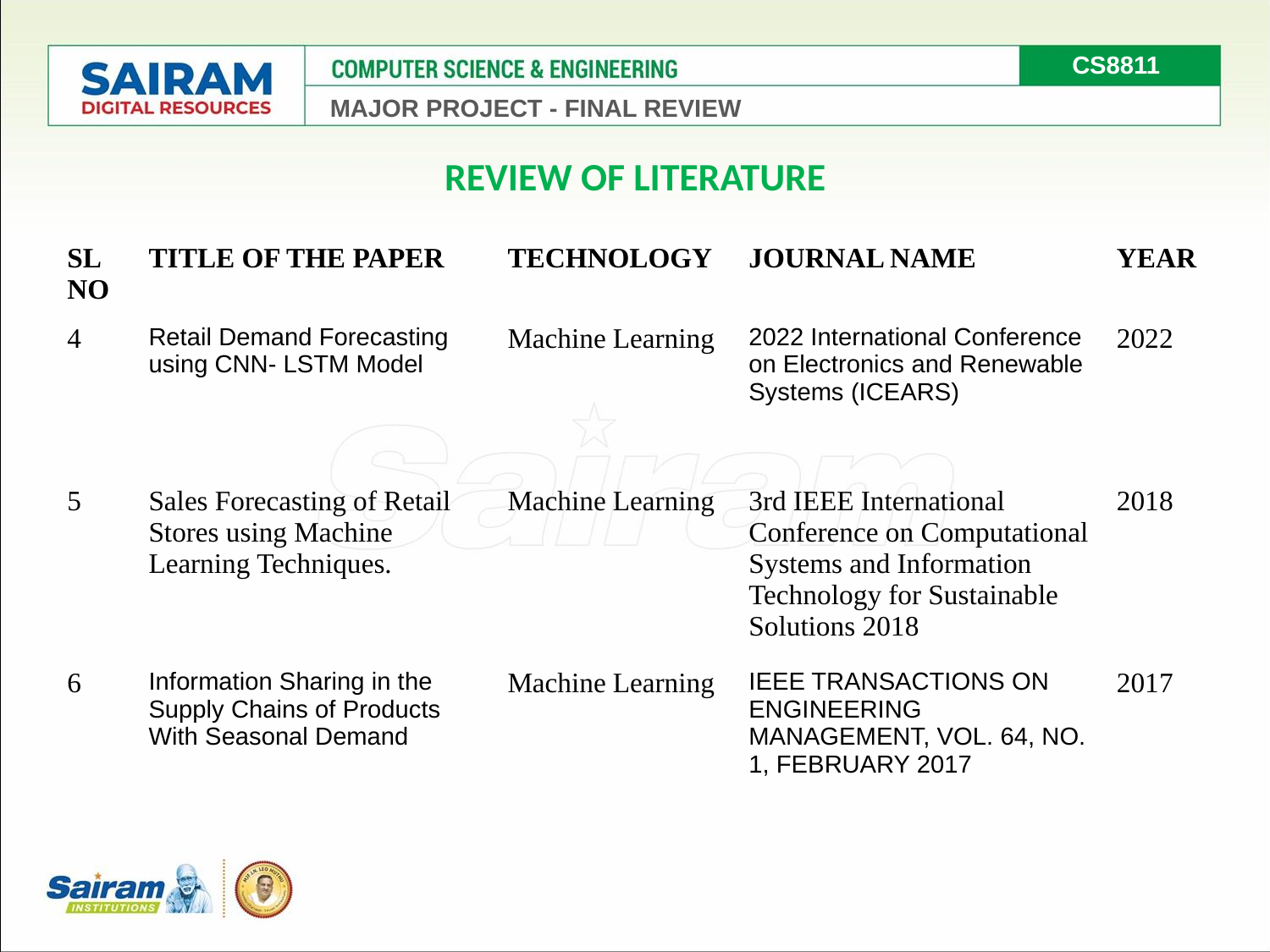

CS8811
MAJOR PROJECT - FINAL REVIEW
REVIEW OF LITERATURE
| SL NO | TITLE OF THE PAPER | TECHNOLOGY | JOURNAL NAME | YEAR |
| --- | --- | --- | --- | --- |
| 4 | Retail Demand Forecasting using CNN- LSTM Model | Machine Learning | 2022 International Conference on Electronics and Renewable Systems (ICEARS) | 2022 |
| 5 | Sales Forecasting of Retail Stores using Machine Learning Techniques. | Machine Learning | 3rd IEEE International Conference on Computational Systems and Information Technology for Sustainable Solutions 2018 | 2018 |
| 6 | Information Sharing in the Supply Chains of Products With Seasonal Demand | Machine Learning | IEEE TRANSACTIONS ON ENGINEERING MANAGEMENT, VOL. 64, NO. 1, FEBRUARY 2017 | 2017 |